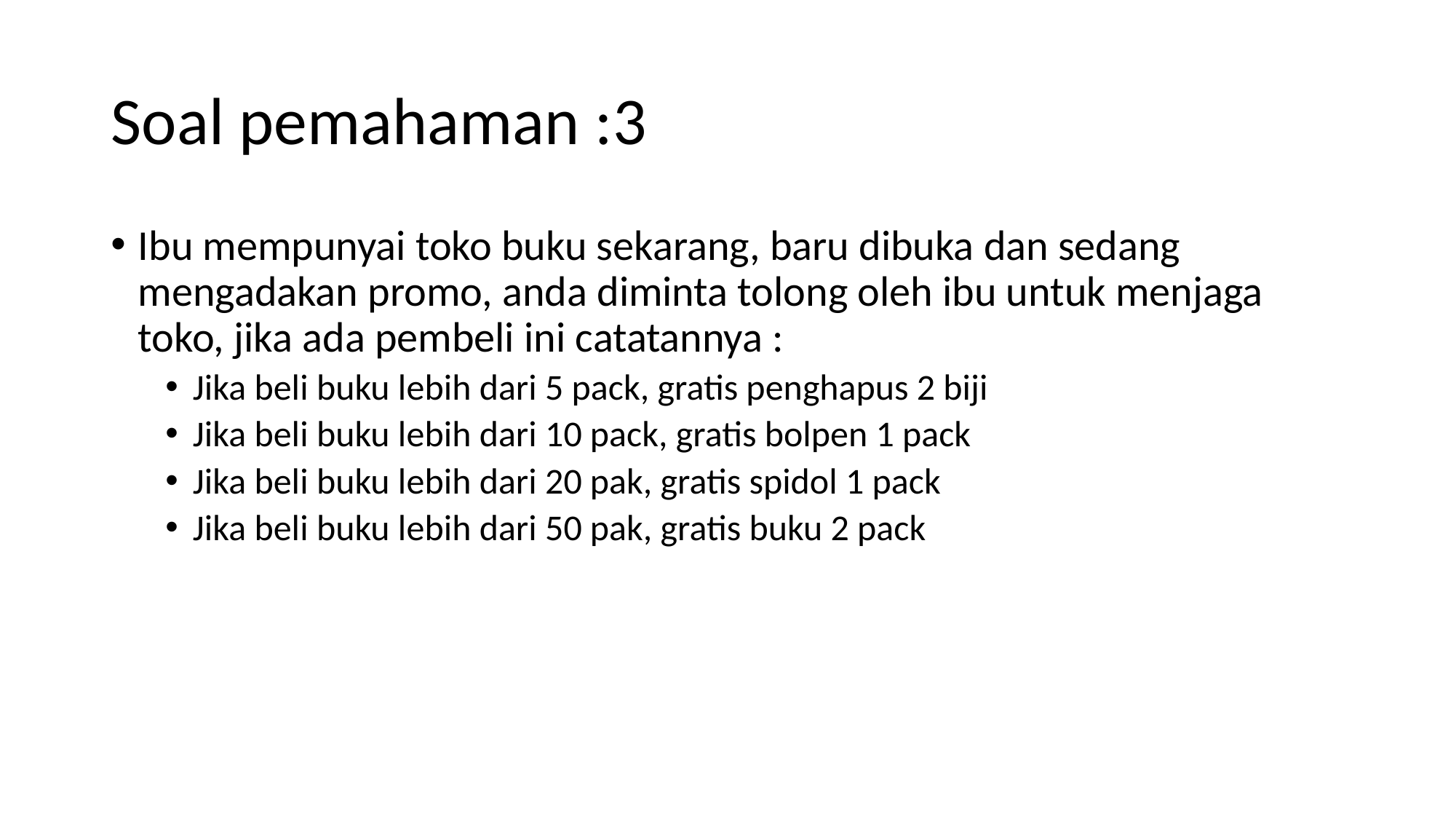

# Soal pemahaman :3
Ibu mempunyai toko buku sekarang, baru dibuka dan sedang mengadakan promo, anda diminta tolong oleh ibu untuk menjaga toko, jika ada pembeli ini catatannya :
Jika beli buku lebih dari 5 pack, gratis penghapus 2 biji
Jika beli buku lebih dari 10 pack, gratis bolpen 1 pack
Jika beli buku lebih dari 20 pak, gratis spidol 1 pack
Jika beli buku lebih dari 50 pak, gratis buku 2 pack